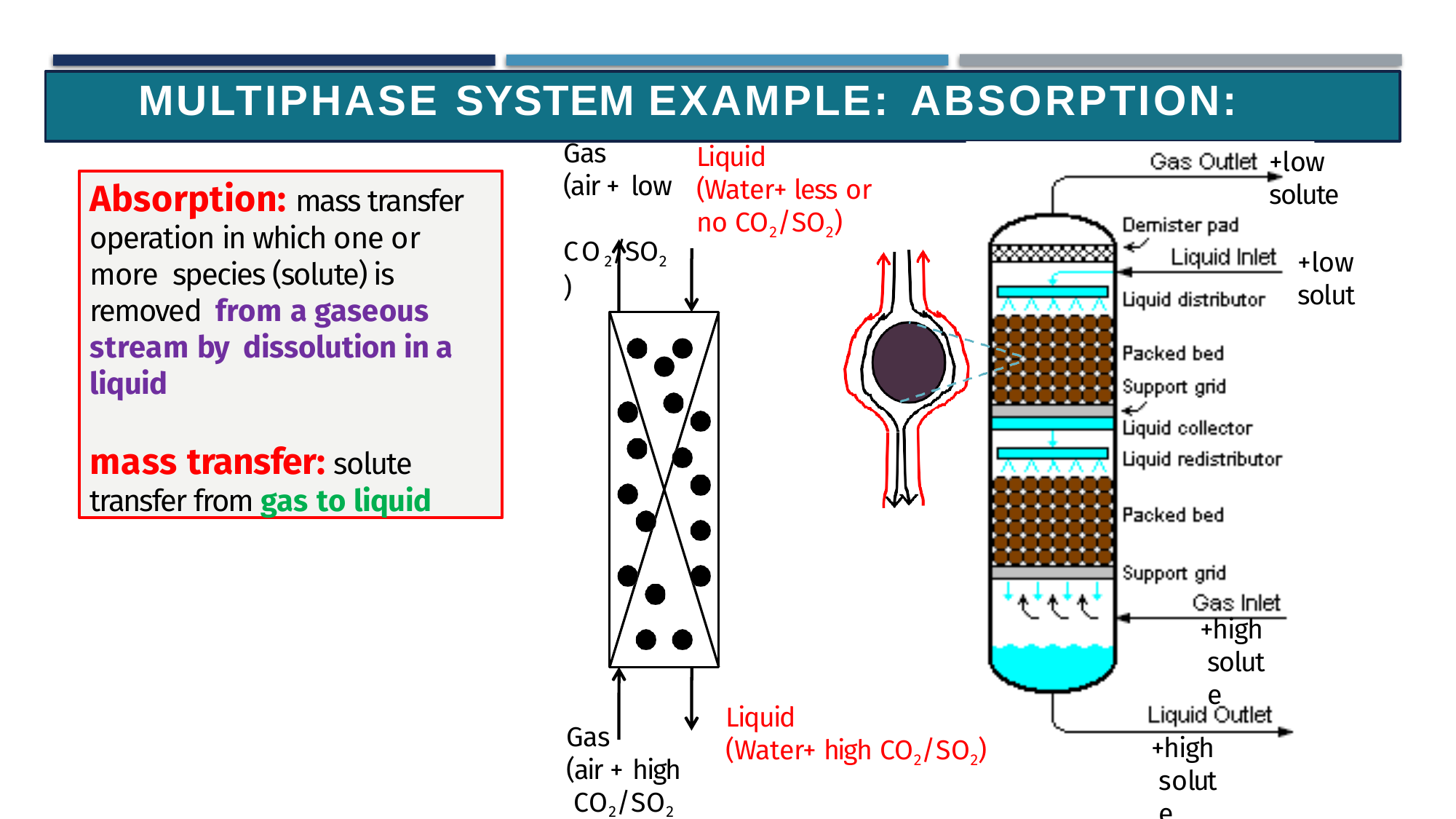

MULTIPHASE SYSTEM EXAMPLE: ABSORPTION:
Gas
(air + low  CO2/SO2)
Liquid
(Water+ less or
no CO2/SO2)

+low solute
Absorption: mass transfer  operation in which one or more  species (solute) is removed  from a gaseous stream by  dissolution in a liquid

mass transfer: solute  transfer from gas to liquid

+low solut

+high
solute
Liquid
(Water+ high CO2/SO2)
Gas
(air + high  CO2/SO2
+high  solute